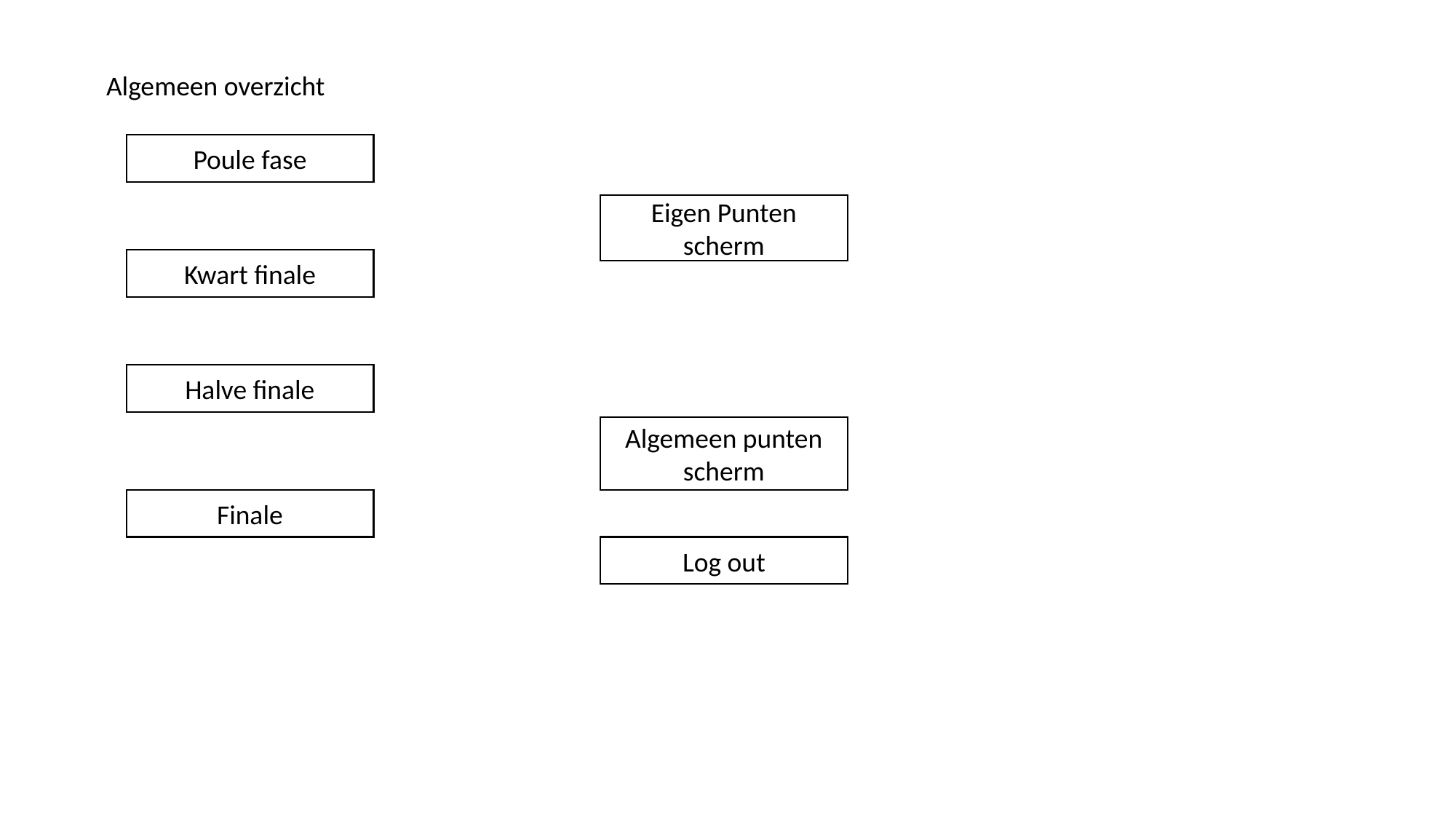

Algemeen overzicht
Poule fase
Eigen Punten scherm
Kwart finale
Halve finale
Algemeen punten scherm
Finale
Log out